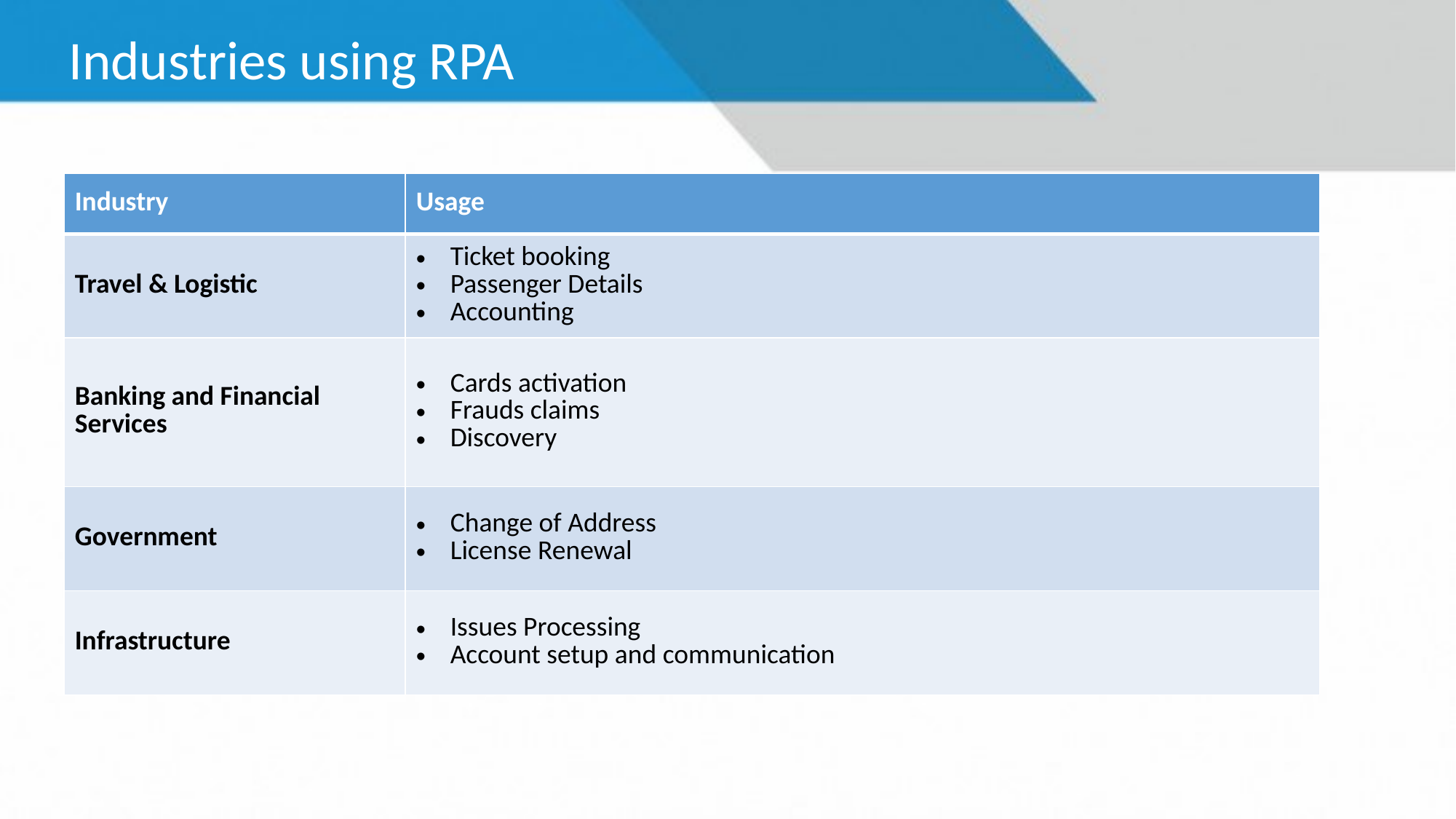

Industries using RPA
| Industry | Usage |
| --- | --- |
| Travel & Logistic | Ticket booking Passenger Details Accounting |
| Banking and Financial Services | Cards activation Frauds claims Discovery |
| Government | Change of Address License Renewal |
| Infrastructure | Issues Processing Account setup and communication |